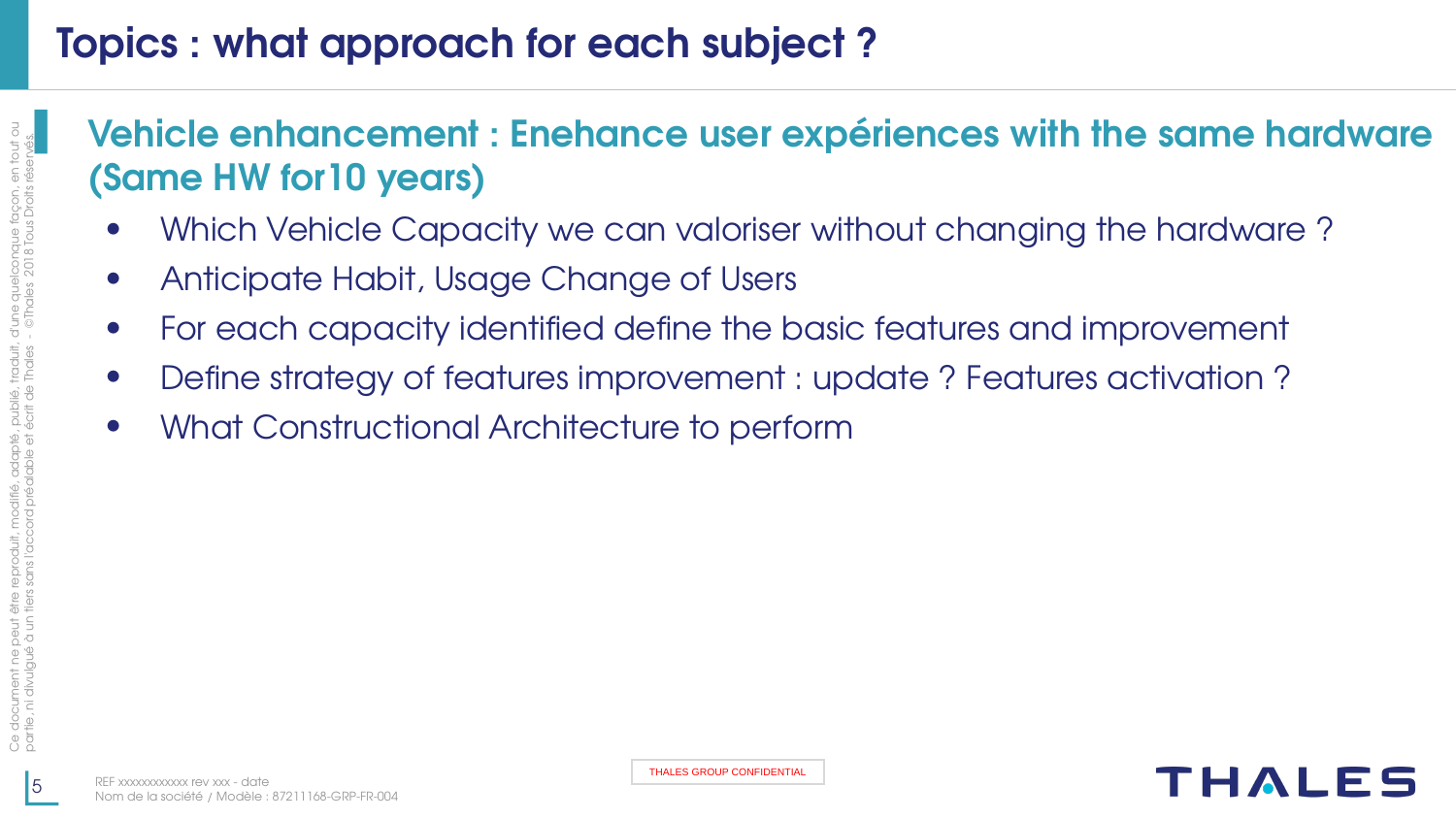

# Topics : what approach for each subject ?
Vehicle enhancement : Enehance user expériences with the same hardware (Same HW for10 years)
Which Vehicle Capacity we can valoriser without changing the hardware ?
Anticipate Habit, Usage Change of Users
For each capacity identified define the basic features and improvement
Define strategy of features improvement : update ? Features activation ?
What Constructional Architecture to perform